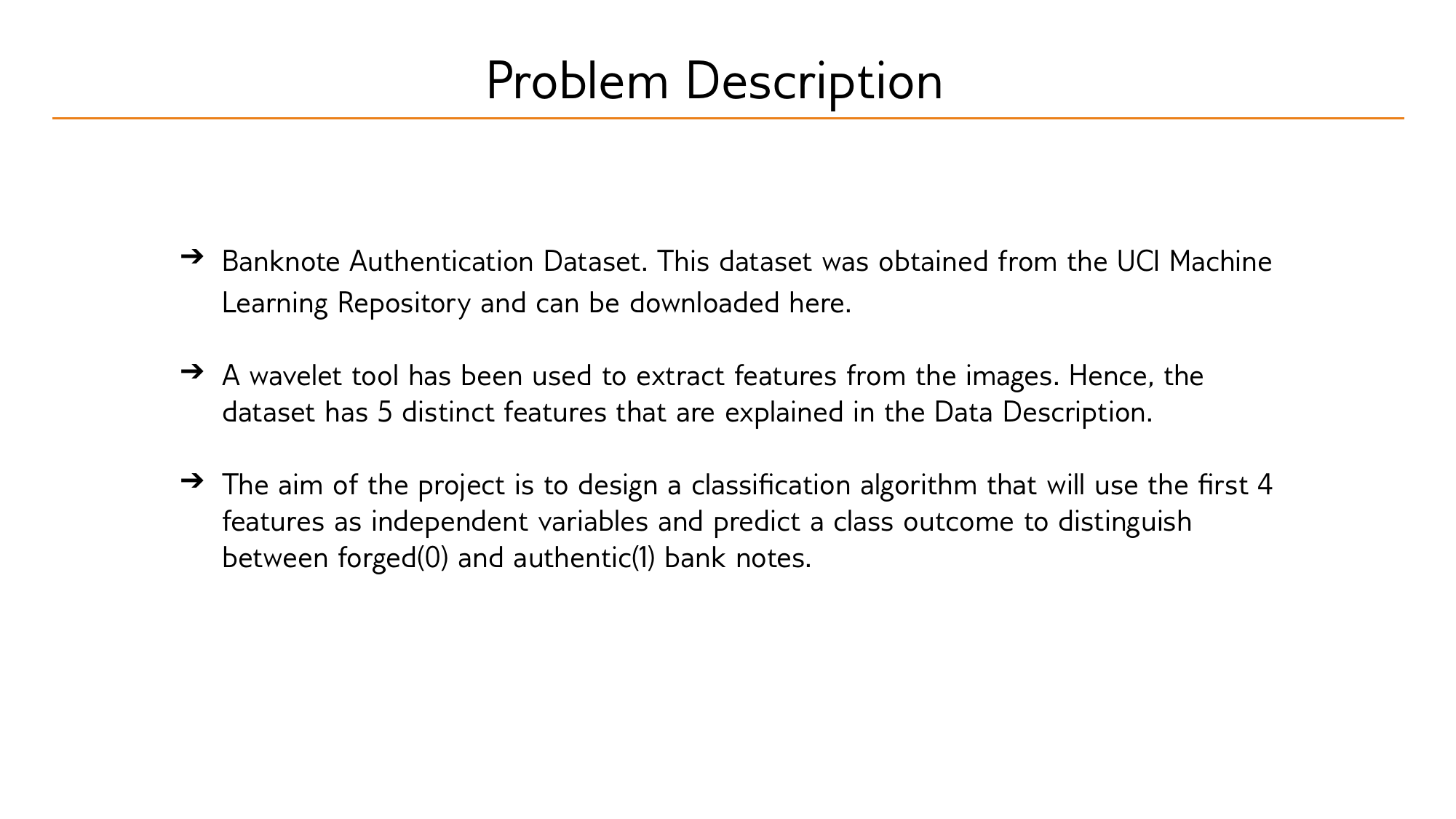

Problem Description

Banknote Authentication Dataset. This dataset was obtained from the UCI Machine Learning Repository and can be downloaded here.

A wavelet tool has been used to extract features from the images. Hence, the dataset has 5 distinct features that are explained in the Data Description.

The aim of the project is to design a classification algorithm that will use the first 4 features as independent variables and predict a class outcome to distinguish between forged(0) and authentic(1) bank notes.